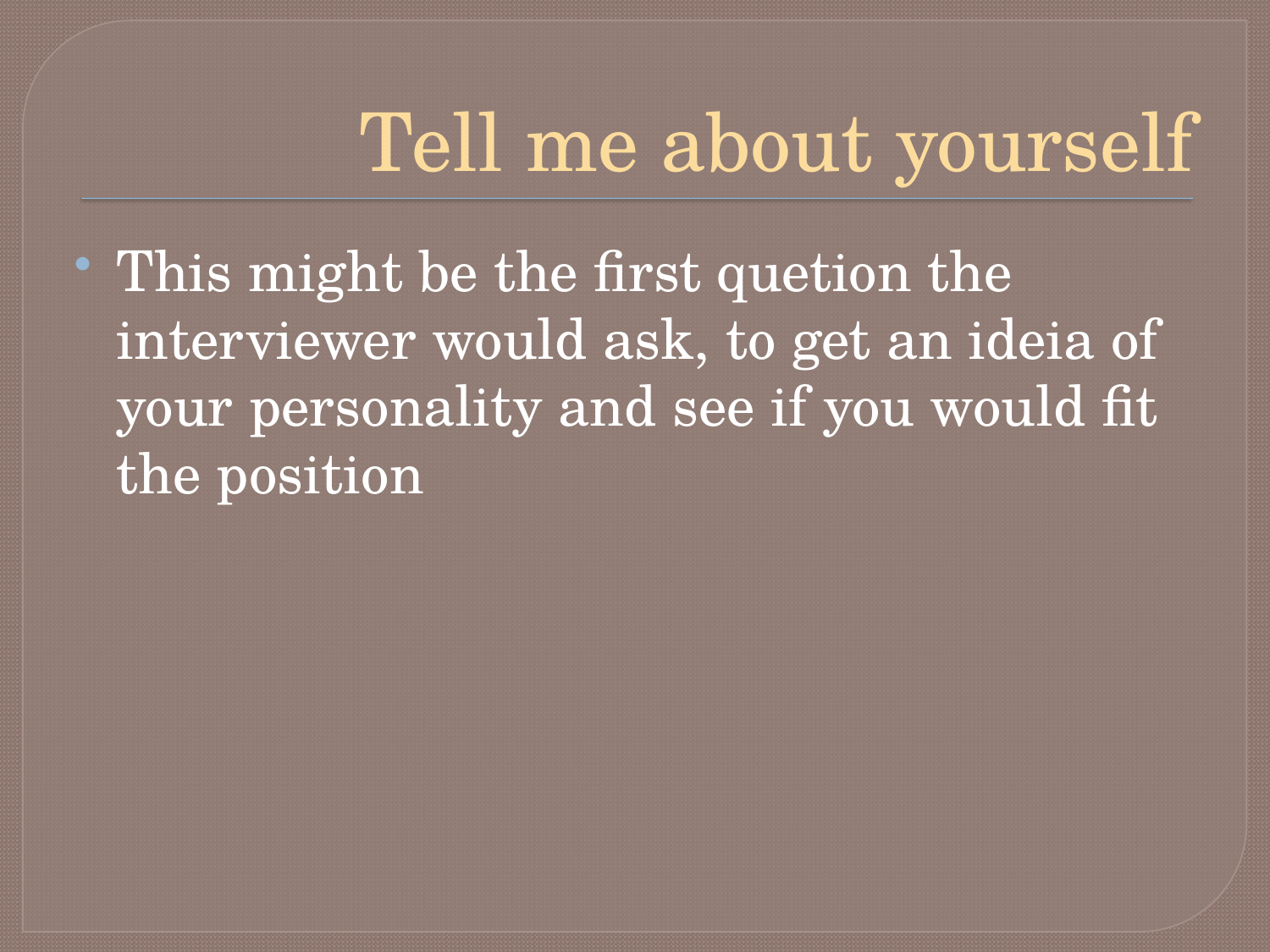

# Tell me about yourself
This might be the first quetion the interviewer would ask, to get an ideia of your personality and see if you would fit the position